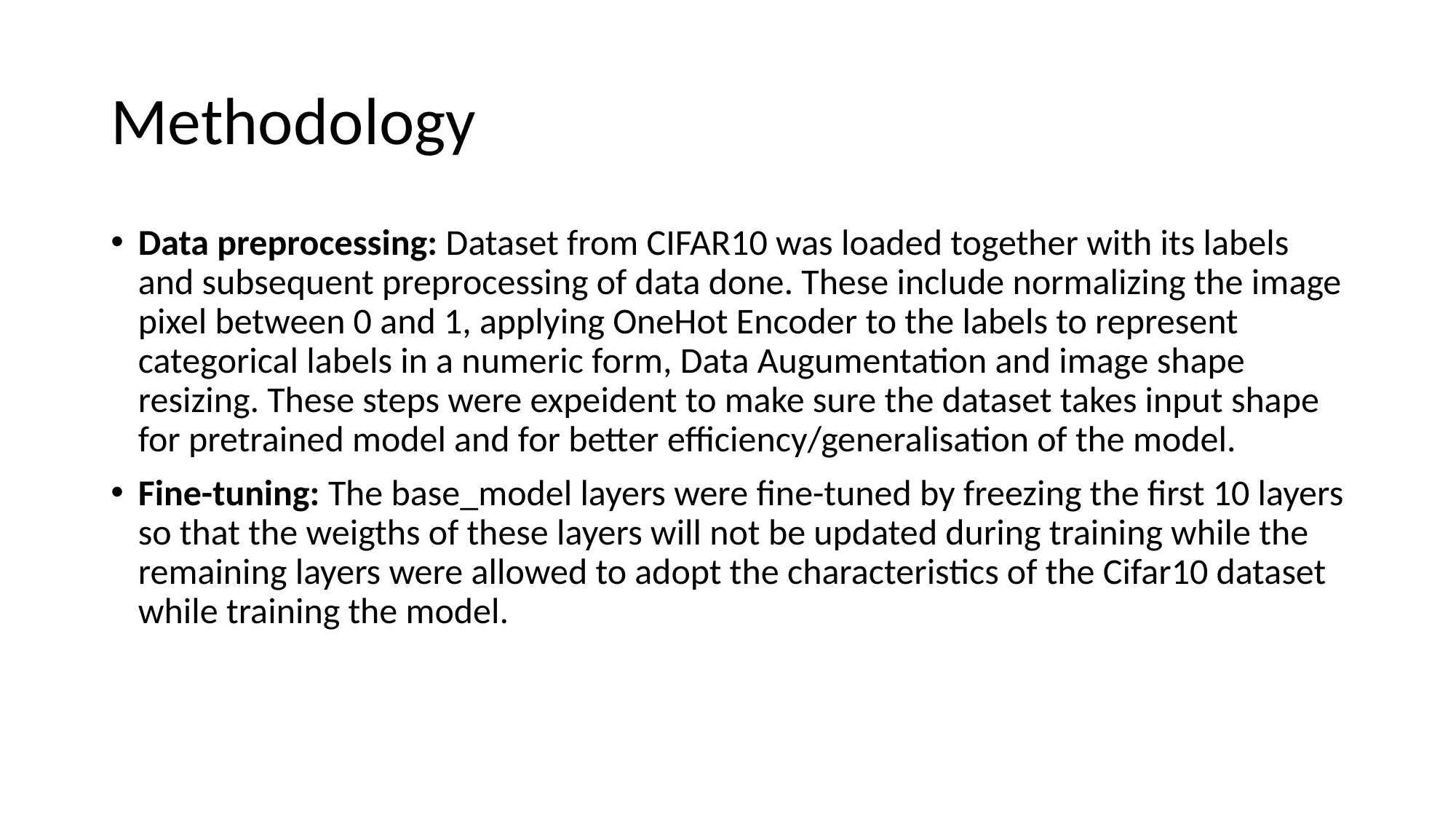

# Methodology
Data preprocessing: Dataset from CIFAR10 was loaded together with its labels and subsequent preprocessing of data done. These include normalizing the image pixel between 0 and 1, applying OneHot Encoder to the labels to represent categorical labels in a numeric form, Data Augumentation and image shape resizing. These steps were expeident to make sure the dataset takes input shape for pretrained model and for better efficiency/generalisation of the model.
Fine-tuning: The base_model layers were fine-tuned by freezing the first 10 layers so that the weigths of these layers will not be updated during training while the remaining layers were allowed to adopt the characteristics of the Cifar10 dataset while training the model.